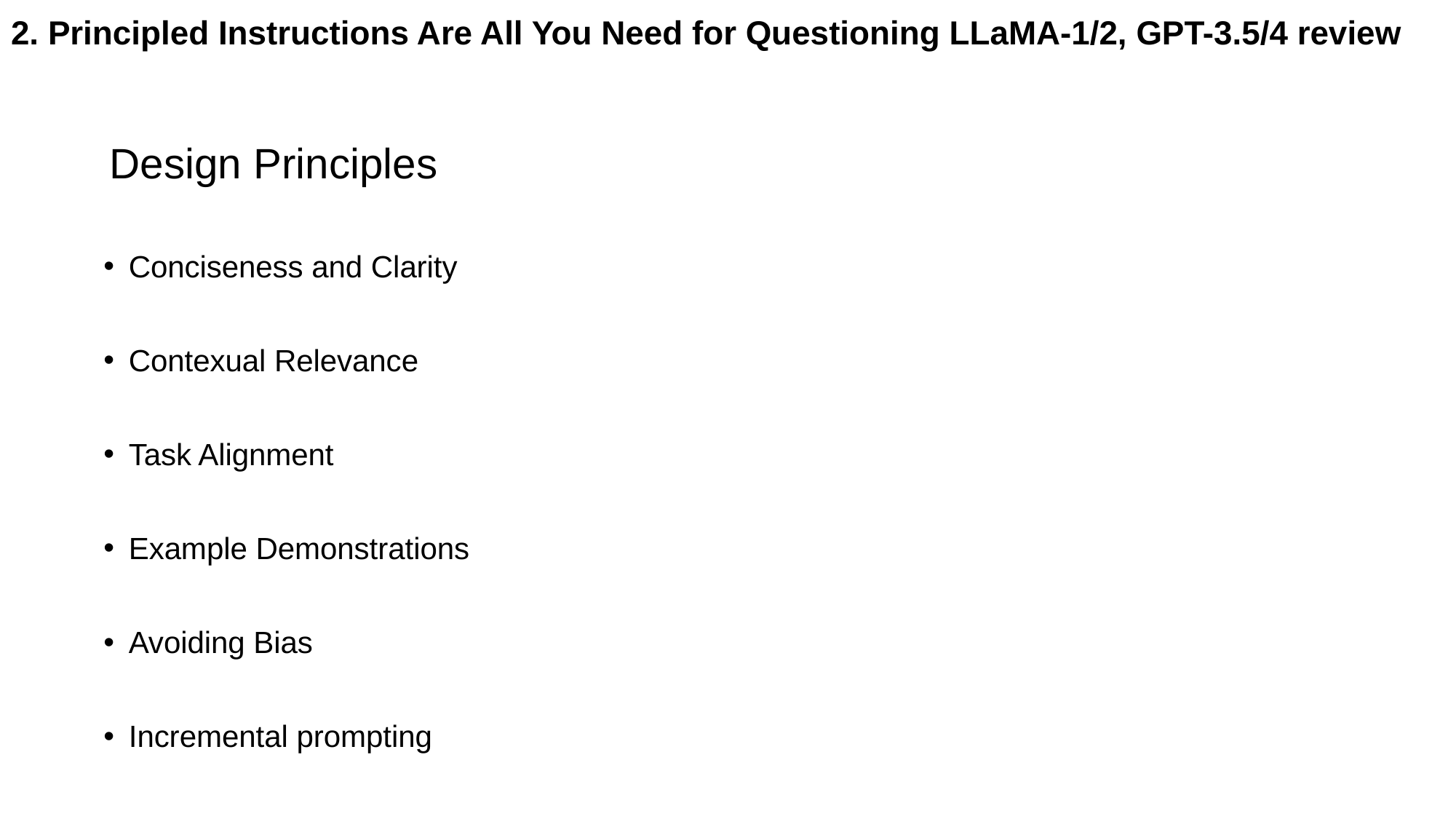

# 2. Principled Instructions Are All You Need for Questioning LLaMA-1/2, GPT-3.5/4 review
Design Principles
Conciseness and Clarity

Contexual Relevance

Task Alignment

Example Demonstrations

Avoiding Bias

Incremental prompting